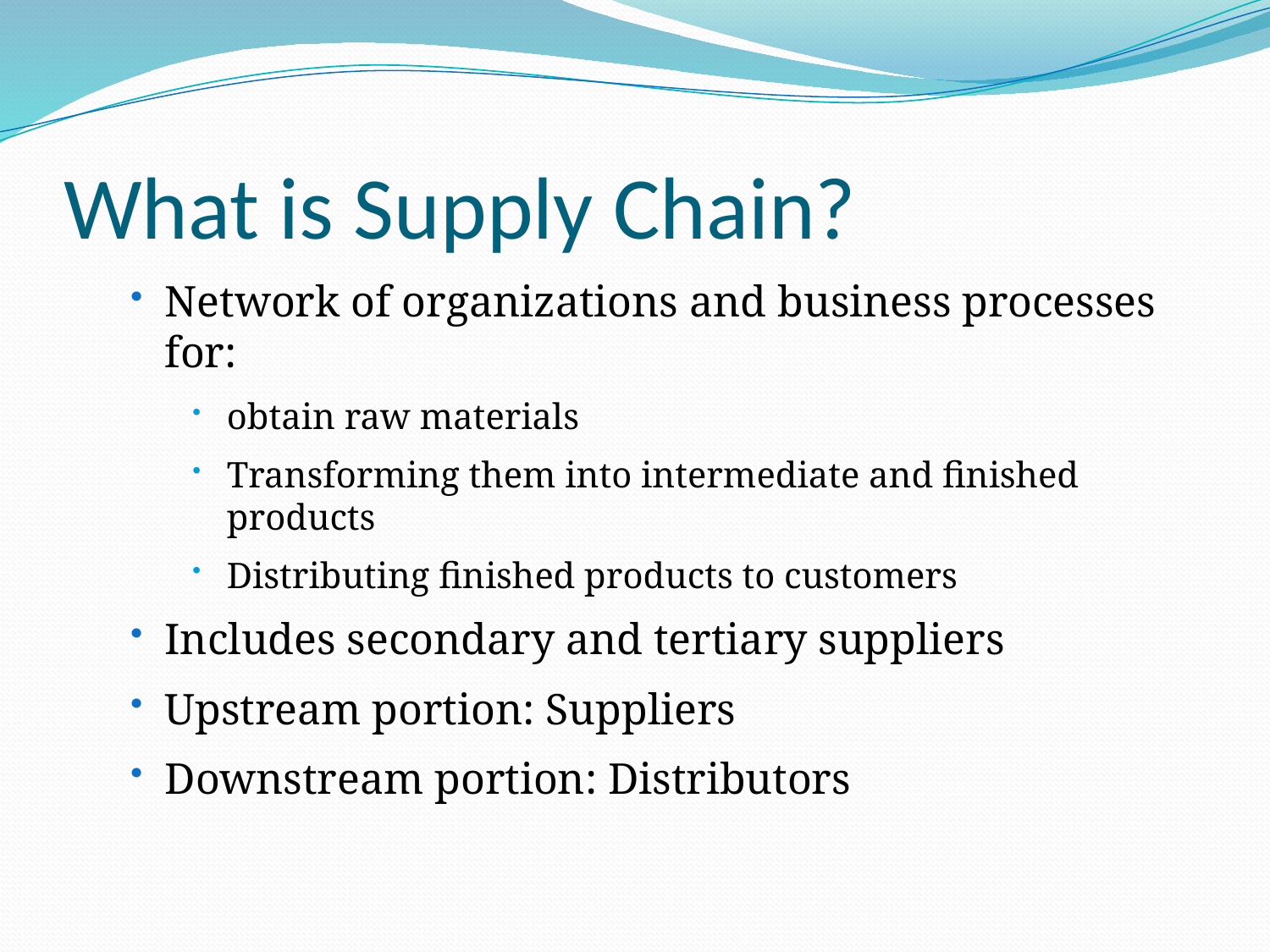

# What is Supply Chain?
Network of organizations and business processes for:
obtain raw materials
Transforming them into intermediate and finished products
Distributing finished products to customers
Includes secondary and tertiary suppliers
Upstream portion: Suppliers
Downstream portion: Distributors